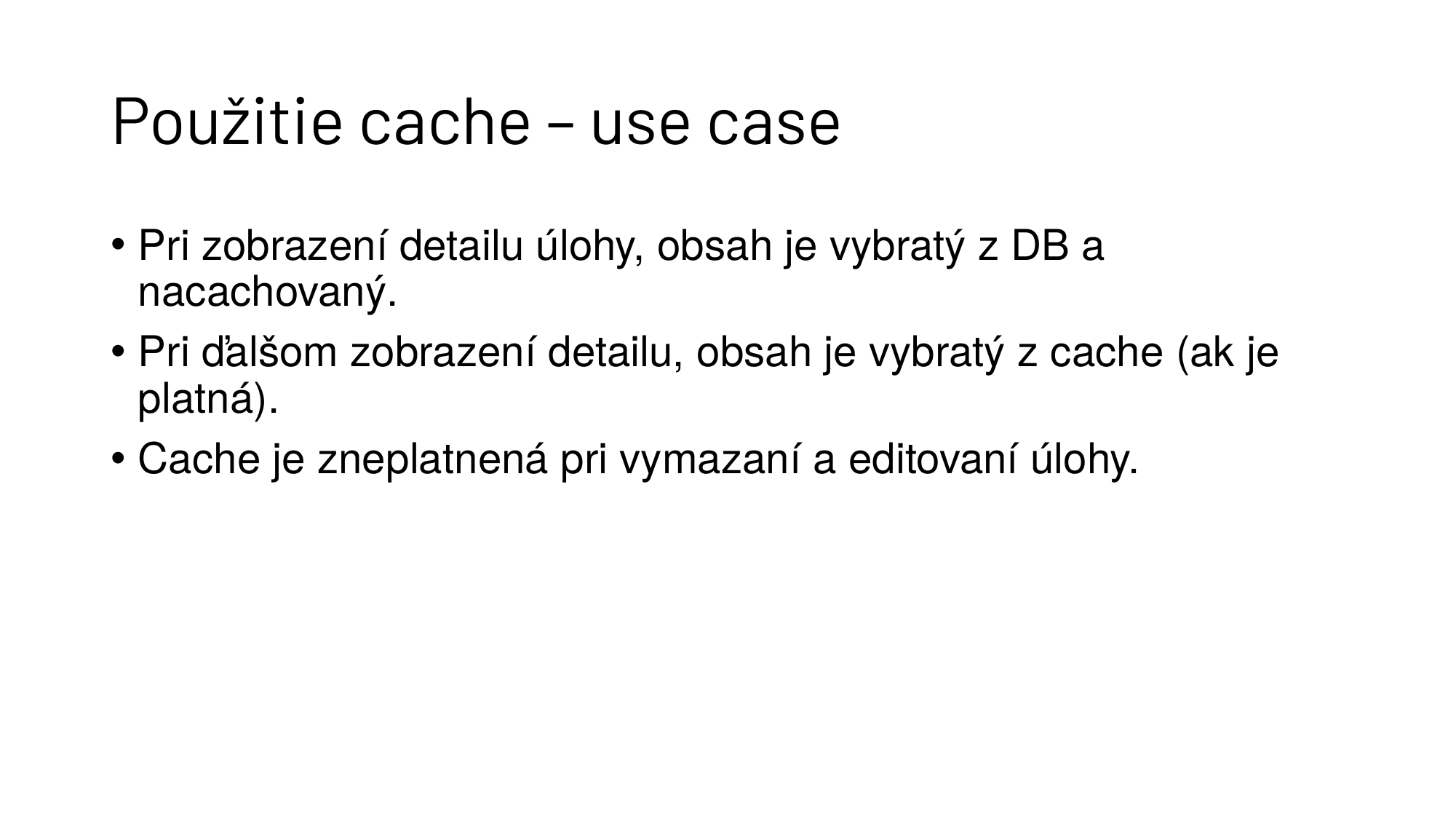

# Použitie cache – use case
Pri zobrazení detailu úlohy, obsah je vybratý z DB a nacachovaný.
Pri ďalšom zobrazení detailu, obsah je vybratý z cache (ak je platná).
Cache je zneplatnená pri vymazaní a editovaní úlohy.